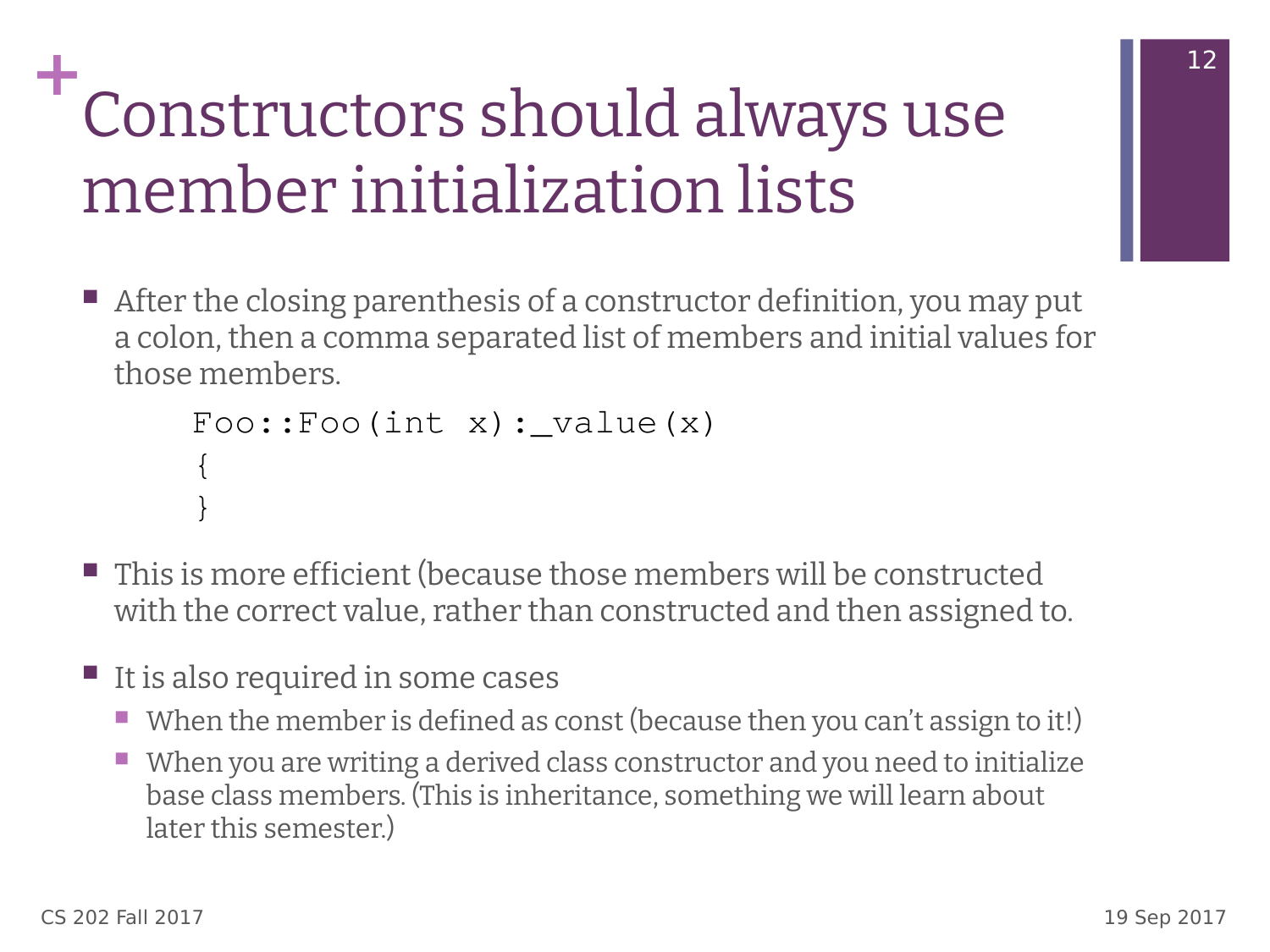

12
# Constructors should always use member initialization lists
After the closing parenthesis of a constructor definition, you may put a colon, then a comma separated list of members and initial values for those members.

This is more efficient (because those members will be constructed with the correct value, rather than constructed and then assigned to.
It is also required in some cases
When the member is defined as const (because then you can’t assign to it!)
When you are writing a derived class constructor and you need to initialize base class members. (This is inheritance, something we will learn about later this semester.)

Foo::Foo(int x):_value(x)
{
}
CS 202 Fall 2017
19 Sep 2017